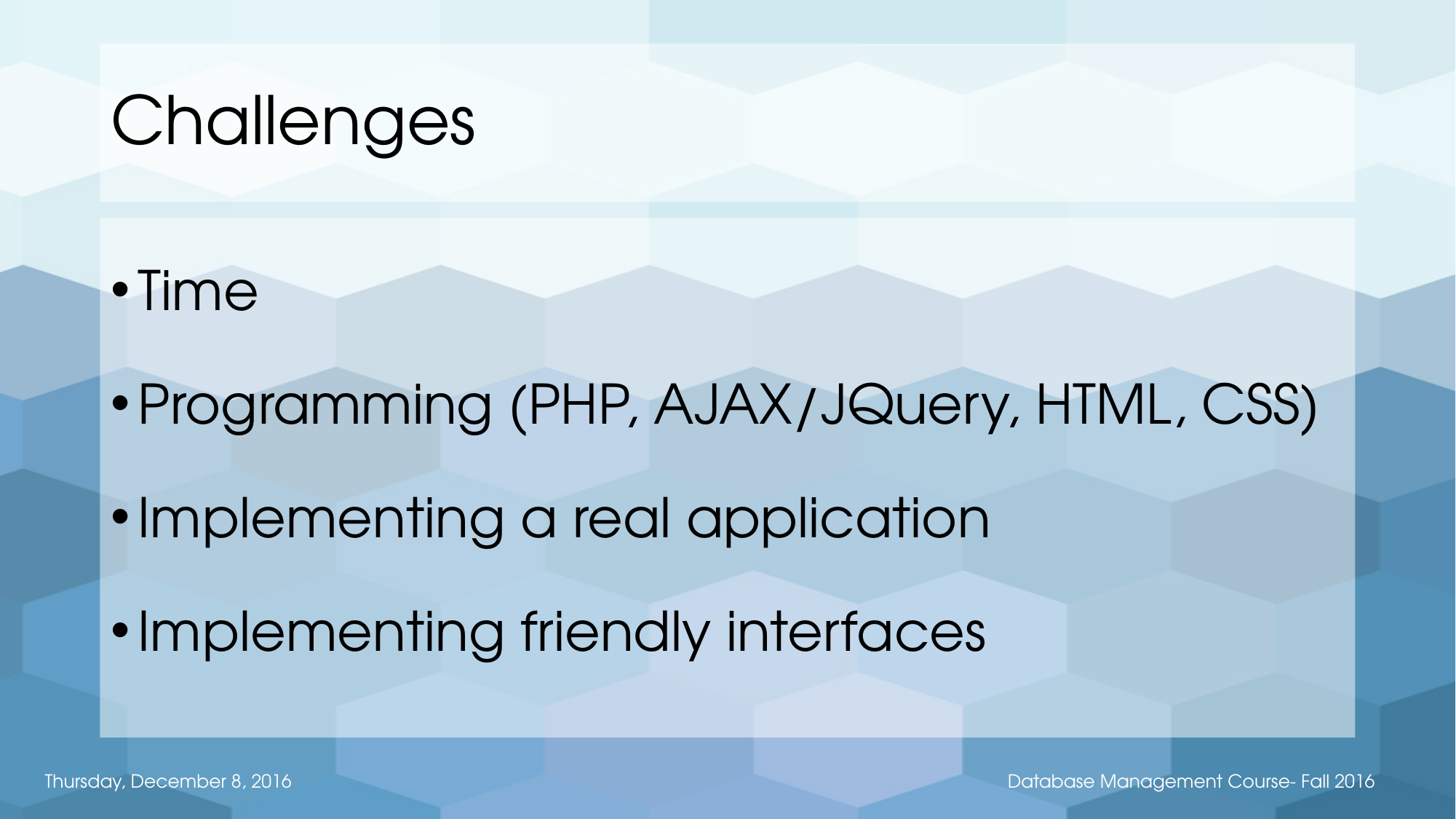

# Challenges
Time
Programming (PHP, AJAX/JQuery, HTML, CSS)
Implementing a real application
Implementing friendly interfaces
Thursday, December 8, 2016
Database Management Course- Fall 2016